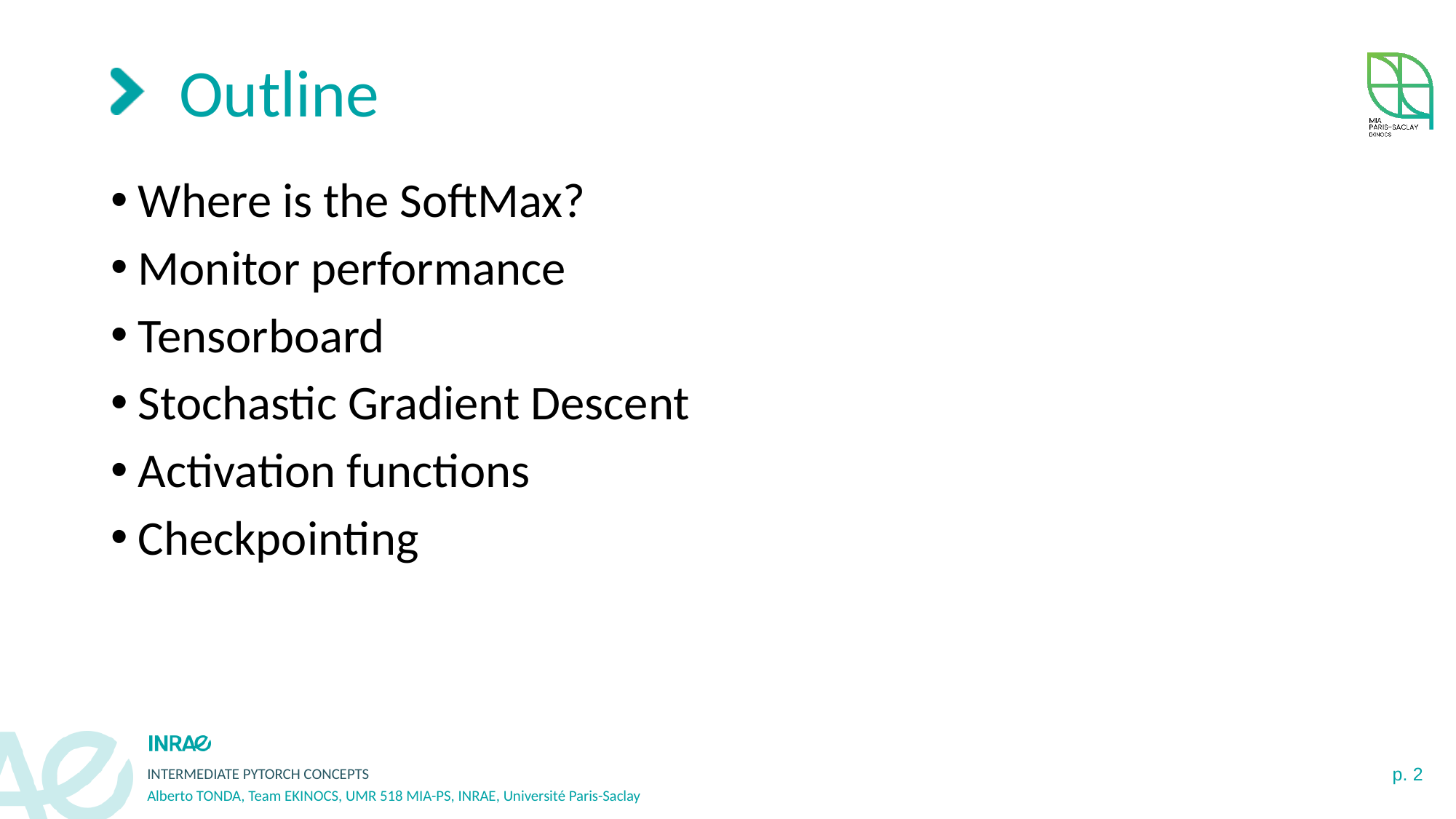

# Outline
Where is the SoftMax?
Monitor performance
Tensorboard
Stochastic Gradient Descent
Activation functions
Checkpointing